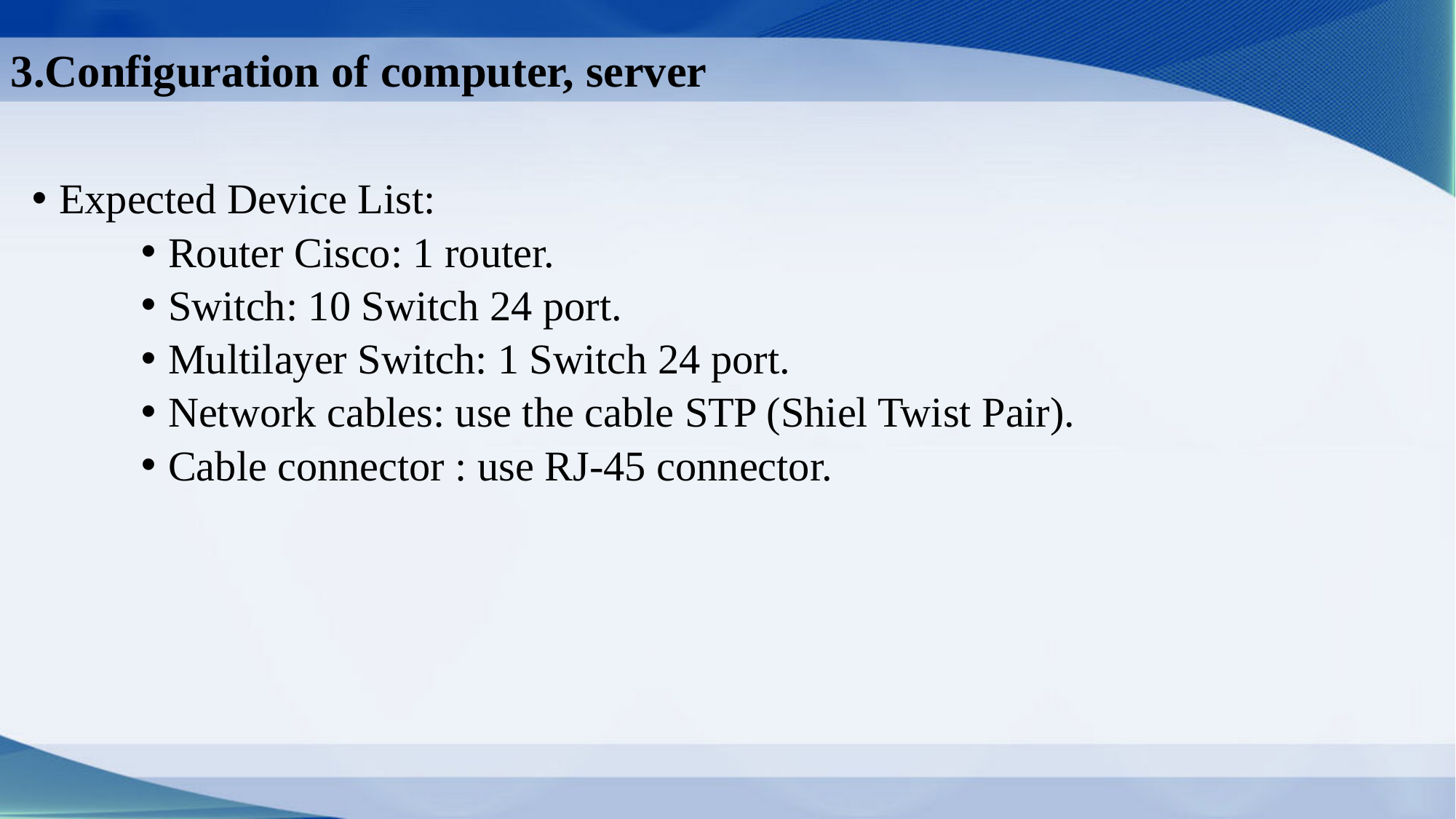

3.Configuration of computer, server
Expected Device List:
Router Cisco: 1 router.
Switch: 10 Switch 24 port.
Multilayer Switch: 1 Switch 24 port.
Network cables: use the cable STP (Shiel Twist Pair).
Cable connector : use RJ-45 connector.